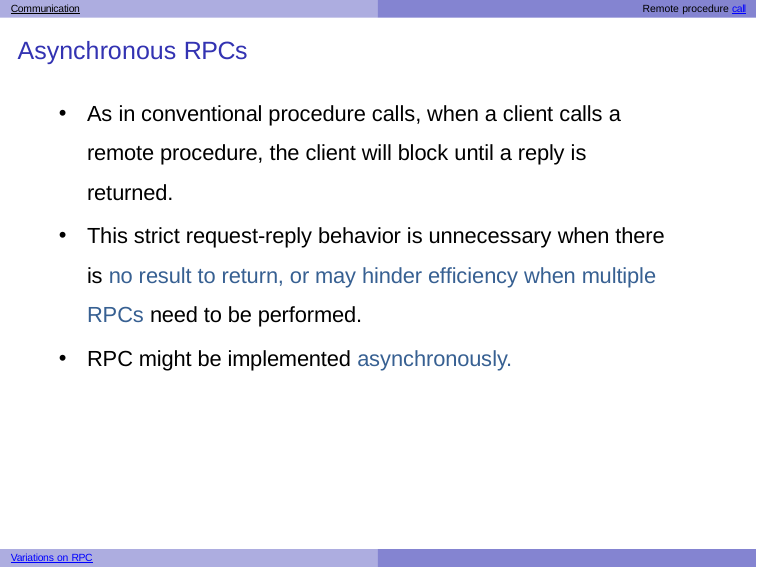

Communication	Remote procedure call
# Asynchronous RPCs
As in conventional procedure calls, when a client calls a remote procedure, the client will block until a reply is returned.
This strict request-reply behavior is unnecessary when there is no result to return, or may hinder efficiency when multiple RPCs need to be performed.
RPC might be implemented asynchronously.

Variations on RPC